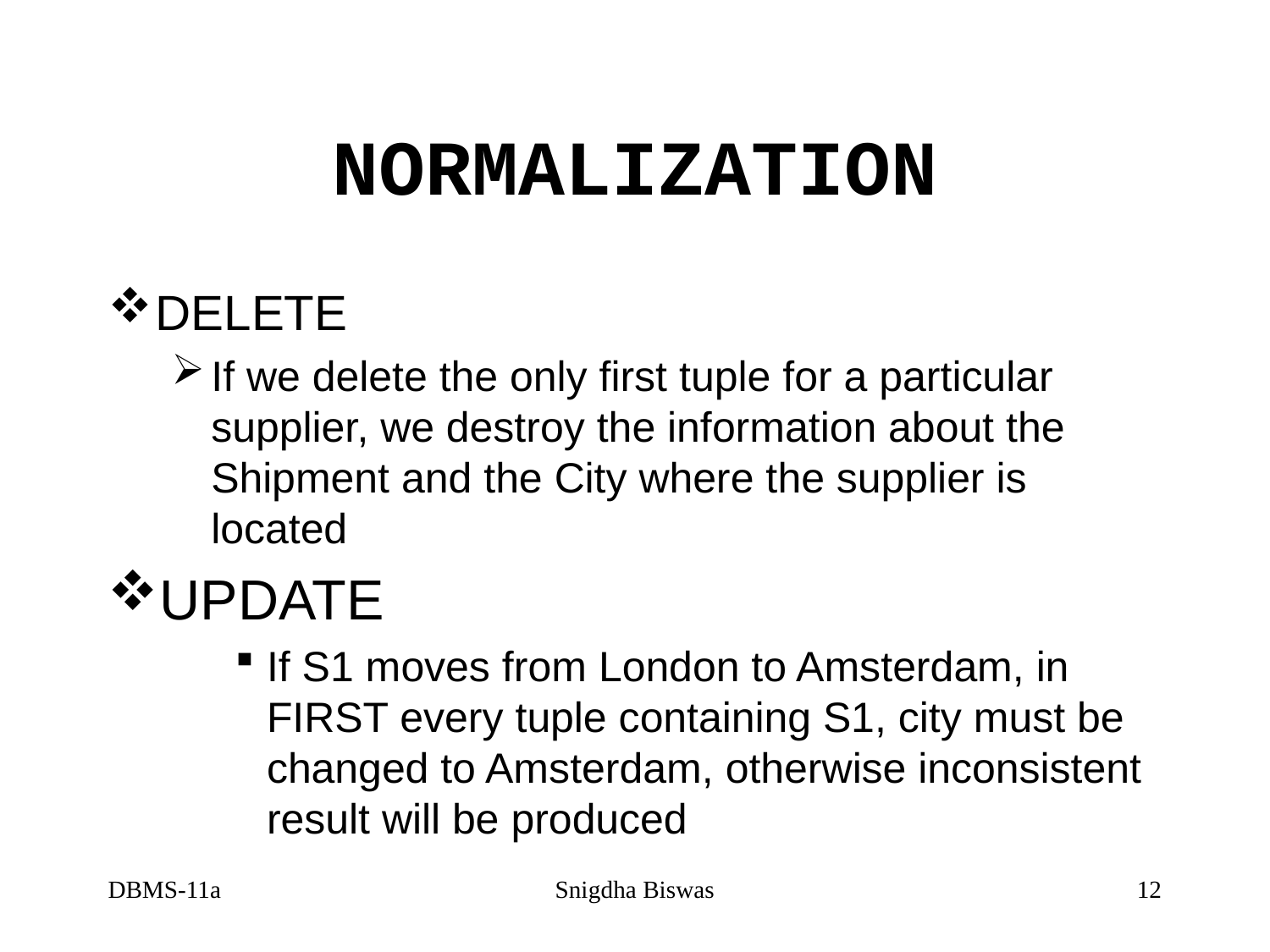

# NORMALIZATION
DELETE
If we delete the only first tuple for a particular supplier, we destroy the information about the Shipment and the City where the supplier is located
UPDATE
If S1 moves from London to Amsterdam, in FIRST every tuple containing S1, city must be changed to Amsterdam, otherwise inconsistent result will be produced
DBMS-11a
Snigdha Biswas
12